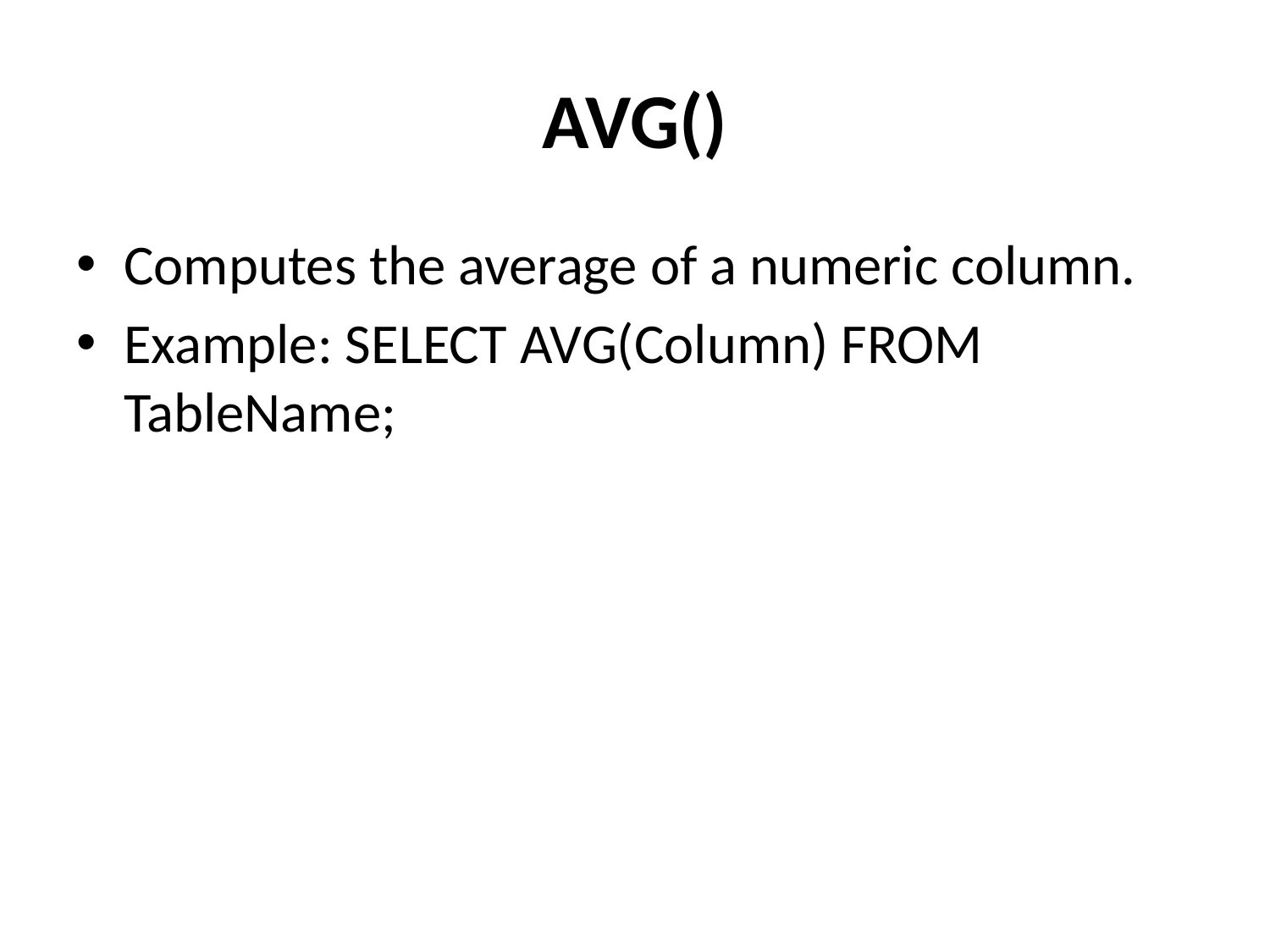

# AVG()
Computes the average of a numeric column.
Example: SELECT AVG(Column) FROM TableName;